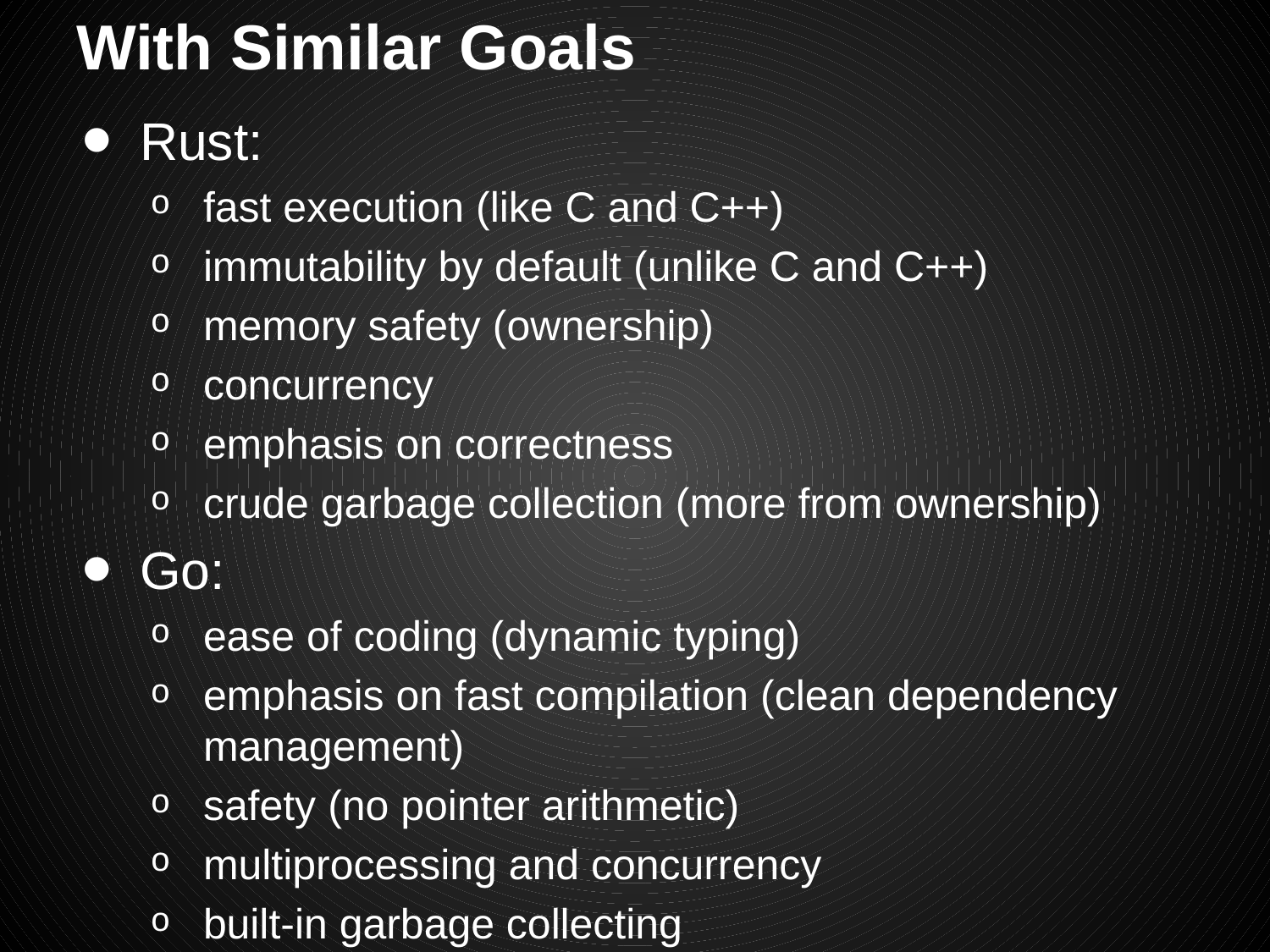

# With Similar Goals
Rust:
fast execution (like C and C++)
immutability by default (unlike C and C++)
memory safety (ownership)
concurrency
emphasis on correctness
crude garbage collection (more from ownership)
Go:
ease of coding (dynamic typing)
emphasis on fast compilation (clean dependency management)
safety (no pointer arithmetic)
multiprocessing and concurrency
built-in garbage collecting
built-in networking